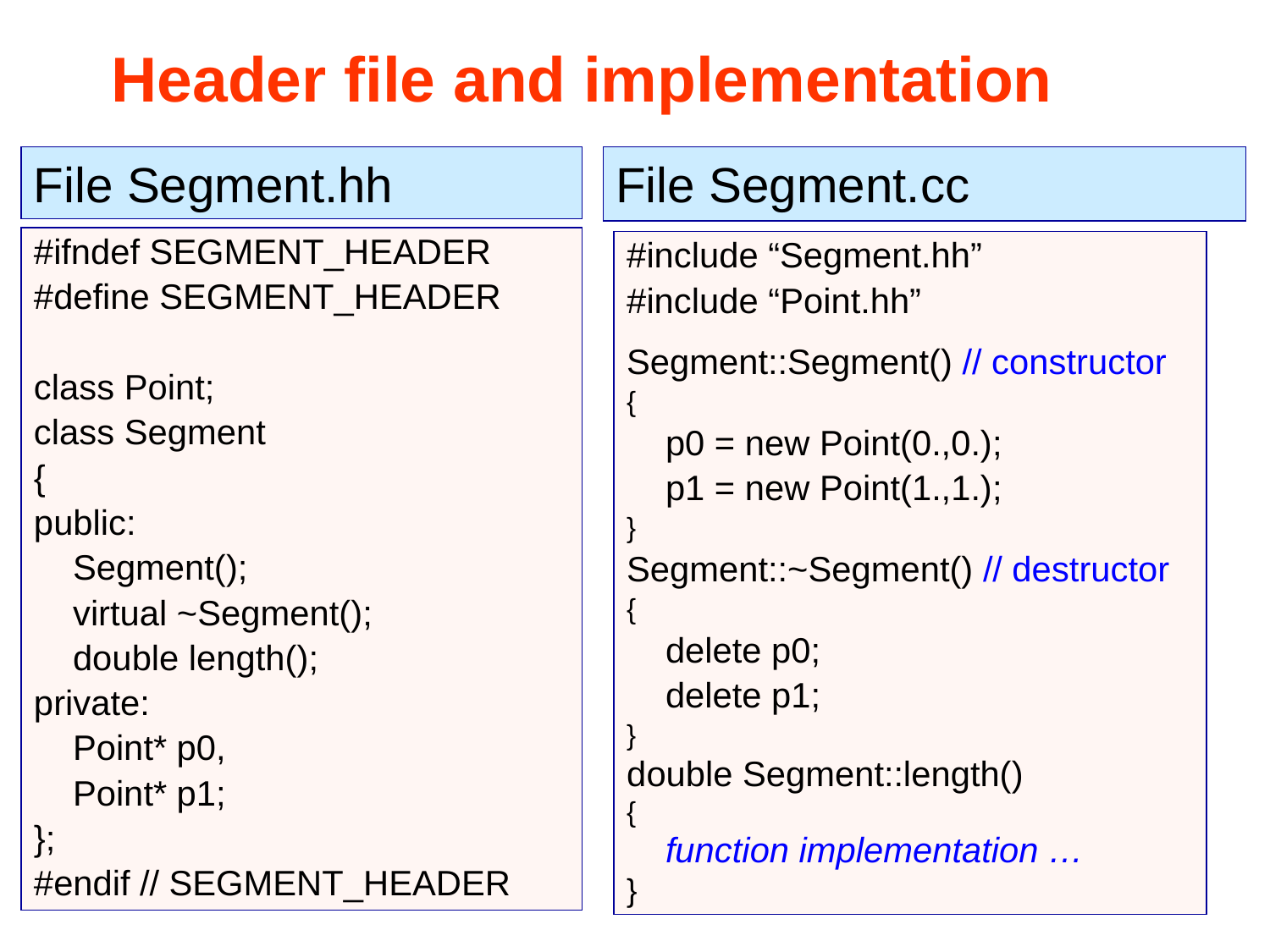

Header file and implementation
File Segment.hh
File Segment.cc
#ifndef SEGMENT_HEADER
#define SEGMENT_HEADER

class Point;
class Segment
{
public:
    Segment();
    virtual ~Segment();
    double length();
private:
    Point* p0,
    Point* p1;
};
#endif // SEGMENT_HEADER
#include “Segment.hh”
#include “Point.hh”

Segment::Segment() // constructor
{
    p0 = new Point(0.,0.);
    p1 = new Point(1.,1.);
}
Segment::~Segment() // destructor
{
    delete p0;
    delete p1;
}
double Segment::length()
{
    function implementation …
}